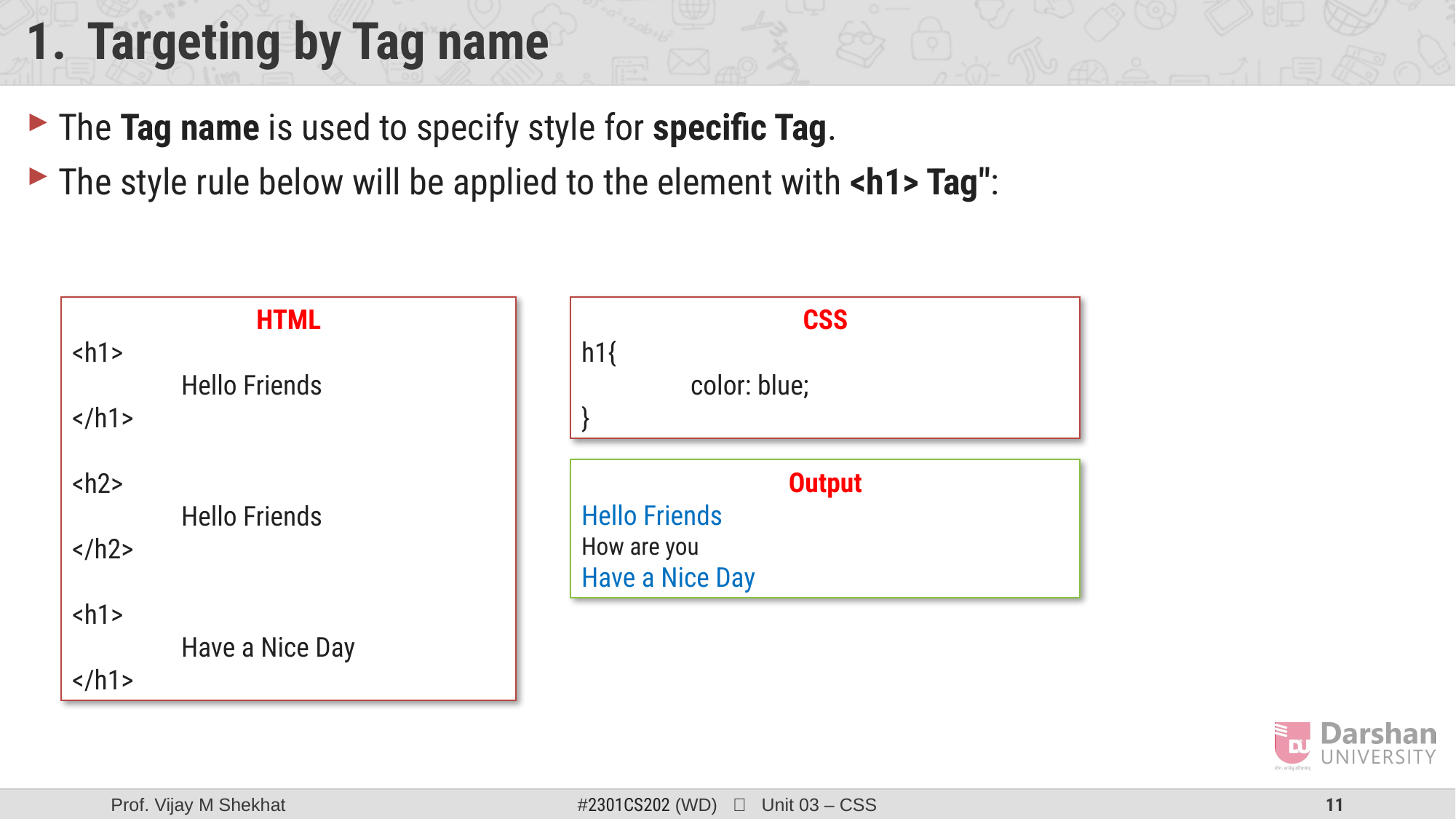

# Targeting by Tag name
The Tag name is used to specify style for specific Tag.
The style rule below will be applied to the element with <h1> Tag":

HTML
<h1>
	Hello Friends
</h1>

<h2>
	Hello Friends
</h2>

<h1>
	Have a Nice Day
</h1>
CSS
h1{
	color: blue;
}
Output
Hello Friends
How are you
Have a Nice Day